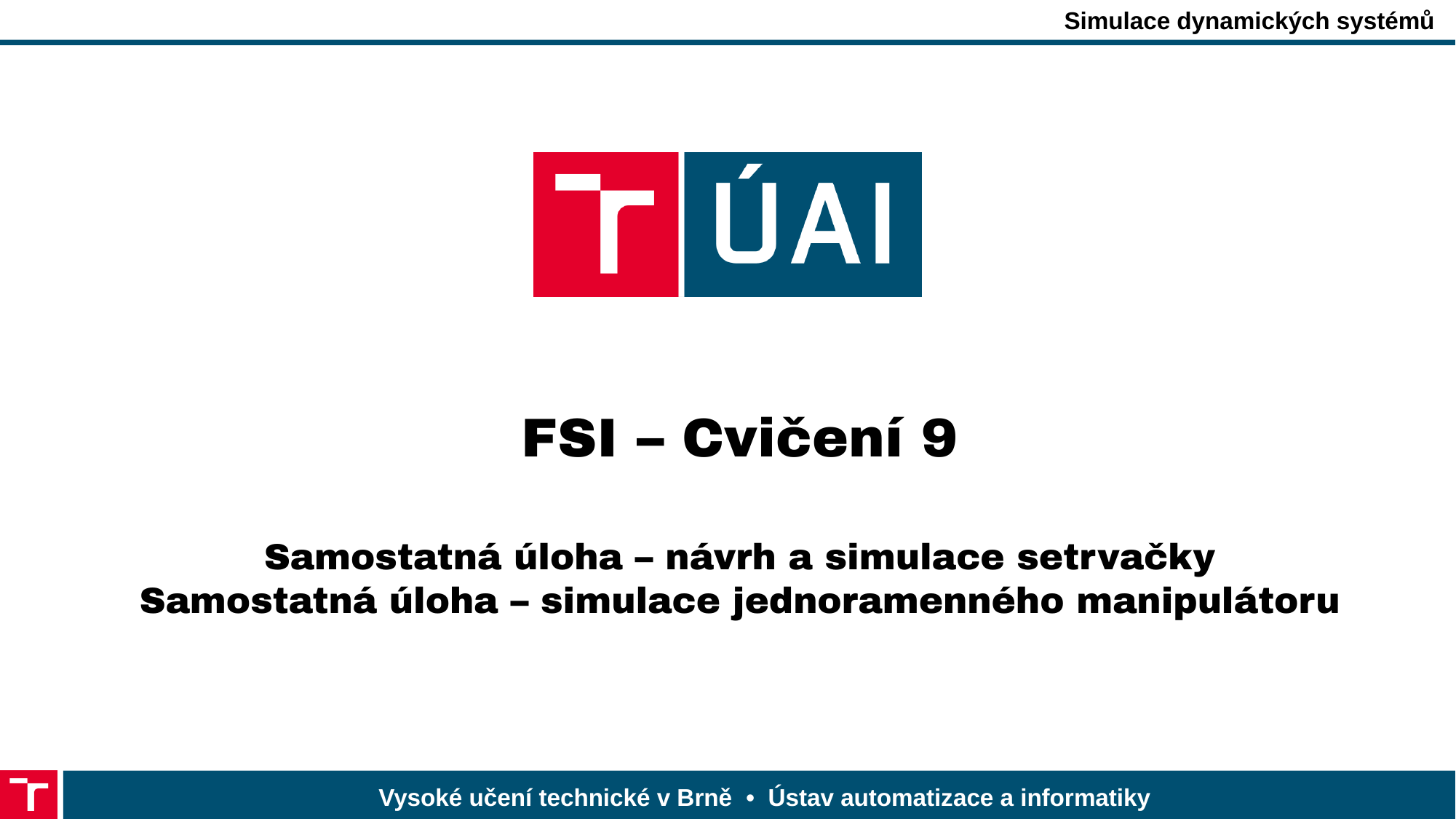

# FSI – Cvičení 9 Samostatná úloha – návrh a simulace setrvačky Samostatná úloha – simulace jednoramenného manipulátoru